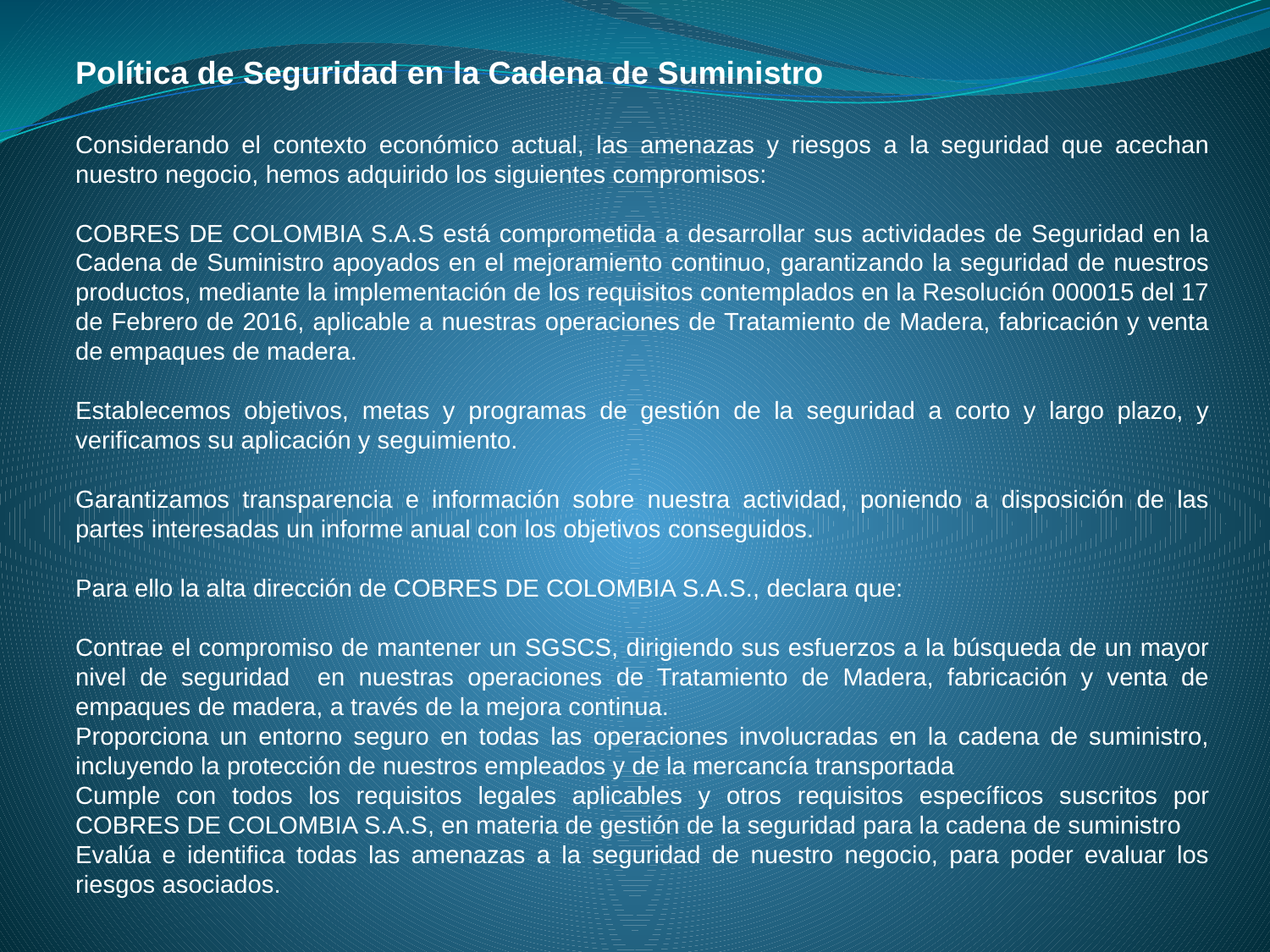

Política de Seguridad en la Cadena de Suministro

Considerando el contexto económico actual, las amenazas y riesgos a la seguridad que acechan nuestro negocio, hemos adquirido los siguientes compromisos:

COBRES DE COLOMBIA S.A.S está comprometida a desarrollar sus actividades de Seguridad en la Cadena de Suministro apoyados en el mejoramiento continuo, garantizando la seguridad de nuestros productos, mediante la implementación de los requisitos contemplados en la Resolución 000015 del 17 de Febrero de 2016, aplicable a nuestras operaciones de Tratamiento de Madera, fabricación y venta de empaques de madera.

Establecemos objetivos, metas y programas de gestión de la seguridad a corto y largo plazo, y verificamos su aplicación y seguimiento.

Garantizamos transparencia e información sobre nuestra actividad, poniendo a disposición de las partes interesadas un informe anual con los objetivos conseguidos.

Para ello la alta dirección de COBRES DE COLOMBIA S.A.S., declara que:

Contrae el compromiso de mantener un SGSCS, dirigiendo sus esfuerzos a la búsqueda de un mayor nivel de seguridad  en nuestras operaciones de Tratamiento de Madera, fabricación y venta de empaques de madera, a través de la mejora continua.
Proporciona un entorno seguro en todas las operaciones involucradas en la cadena de suministro, incluyendo la protección de nuestros empleados y de la mercancía transportada
Cumple con todos los requisitos legales aplicables y otros requisitos específicos suscritos por COBRES DE COLOMBIA S.A.S, en materia de gestión de la seguridad para la cadena de suministro
Evalúa e identifica todas las amenazas a la seguridad de nuestro negocio, para poder evaluar los riesgos asociados.